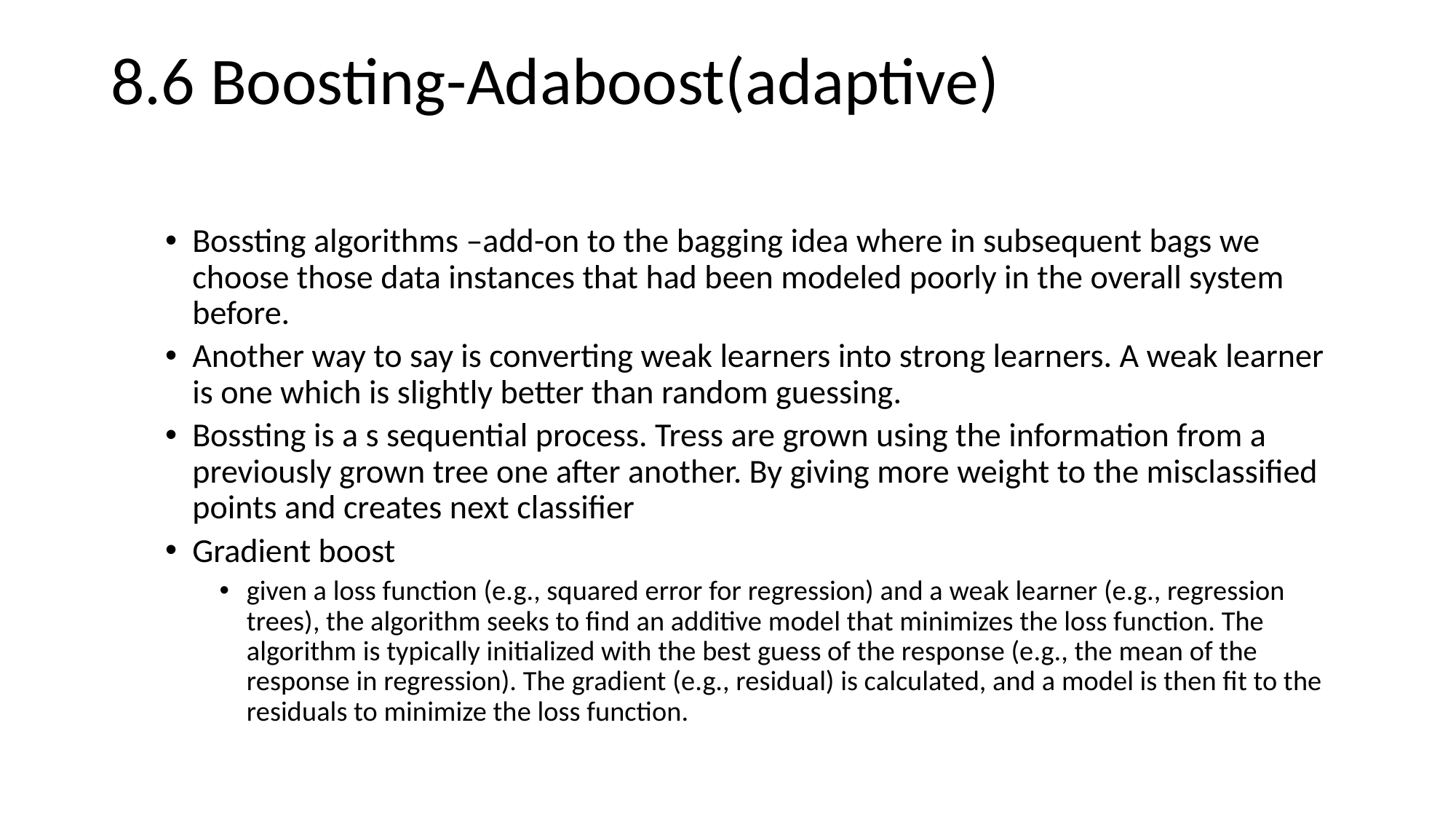

# 8.6 Boosting-Adaboost(adaptive)
Bossting algorithms –add-on to the bagging idea where in subsequent bags we choose those data instances that had been modeled poorly in the overall system before.
Another way to say is converting weak learners into strong learners. A weak learner is one which is slightly better than random guessing.
Bossting is a s sequential process. Tress are grown using the information from a previously grown tree one after another. By giving more weight to the misclassified points and creates next classifier
Gradient boost
given a loss function (e.g., squared error for regression) and a weak learner (e.g., regression trees), the algorithm seeks to find an additive model that minimizes the loss function. The algorithm is typically initialized with the best guess of the response (e.g., the mean of the response in regression). The gradient (e.g., residual) is calculated, and a model is then fit to the residuals to minimize the loss function.